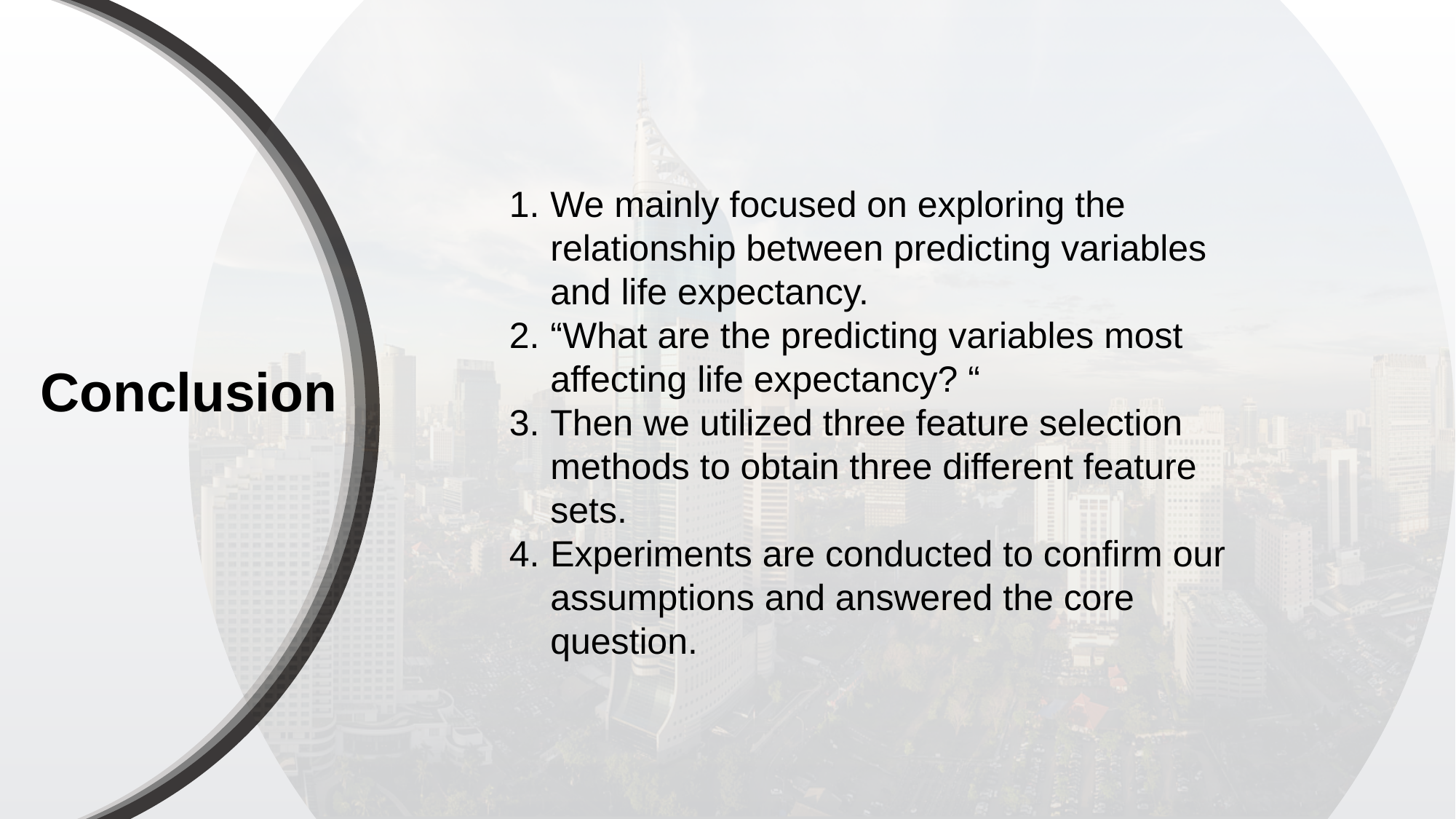

We mainly focused on exploring the relationship between predicting variables and life expectancy.
“What are the predicting variables most affecting life expectancy? “
Then we utilized three feature selection methods to obtain three different feature sets.
Experiments are conducted to confirm our assumptions and answered the core question.

Conclusion